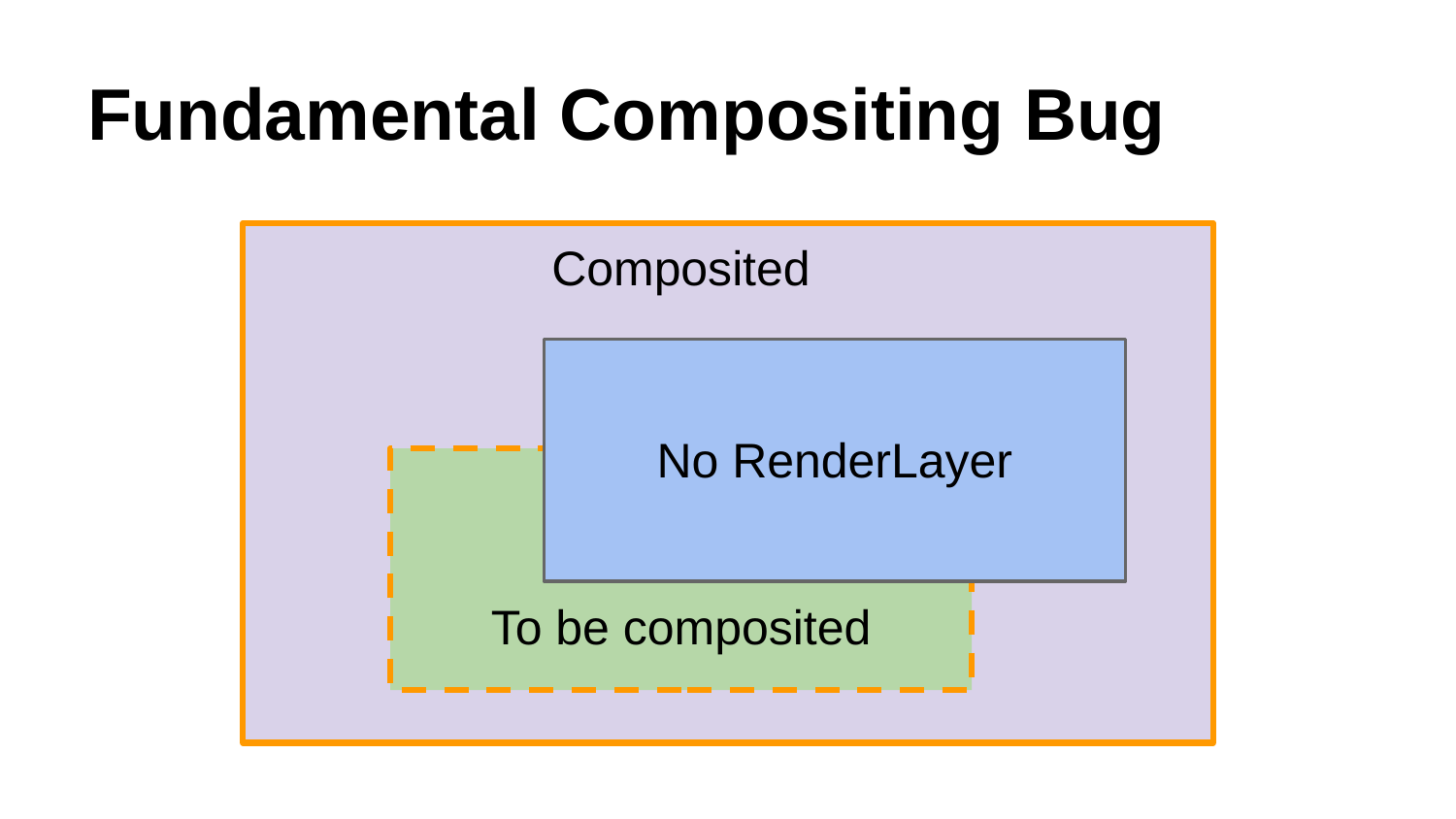

# Fundamental Compositing Bug

Composited

No RenderLayer

To be composited